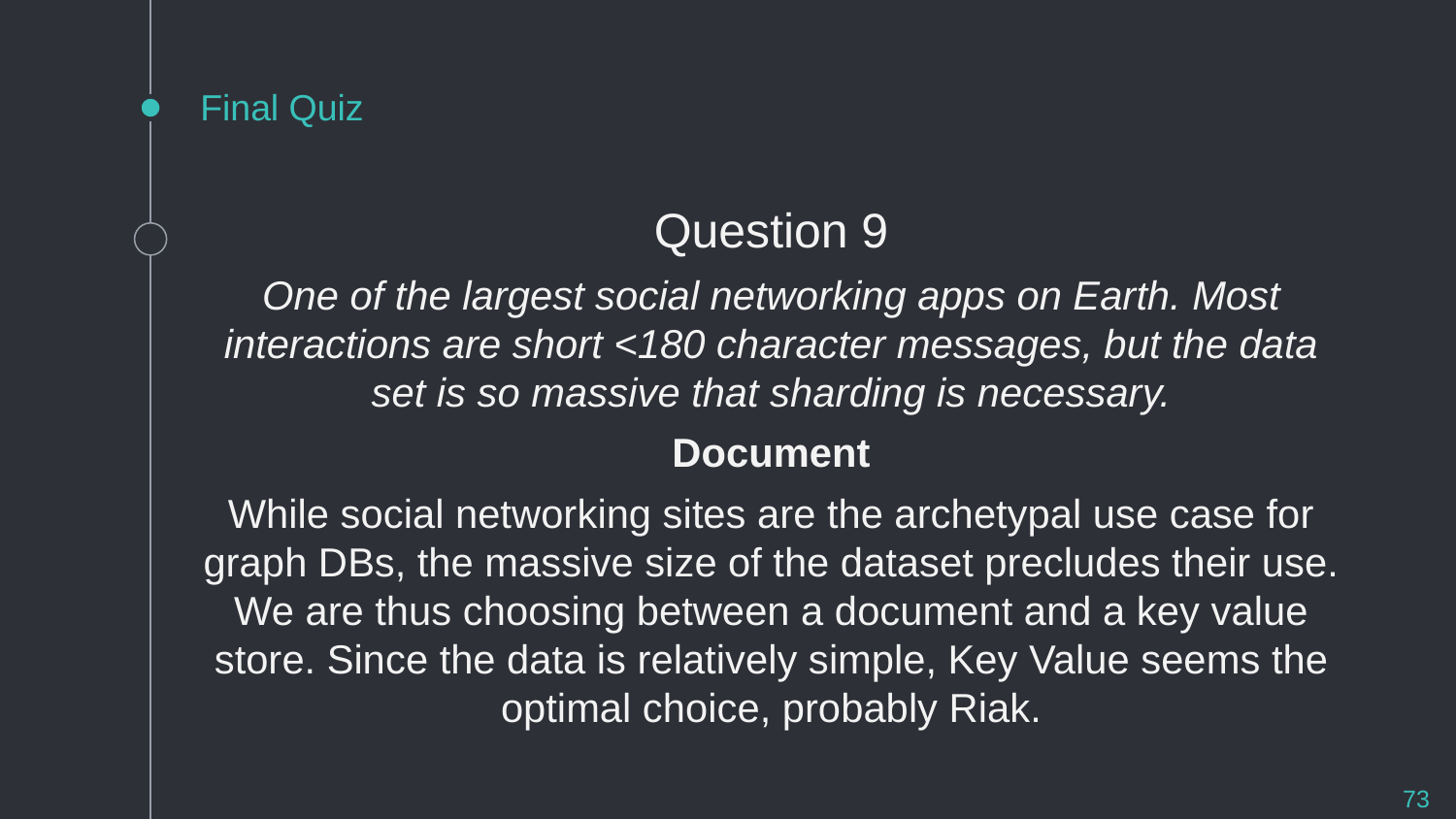

# Final Quiz
Question 9
One of the largest social networking apps on Earth. Most interactions are short <180 character messages, but the data set is so massive that sharding is necessary.
Document
While social networking sites are the archetypal use case for graph DBs, the massive size of the dataset precludes their use. We are thus choosing between a document and a key value store. Since the data is relatively simple, Key Value seems the optimal choice, probably Riak.
73